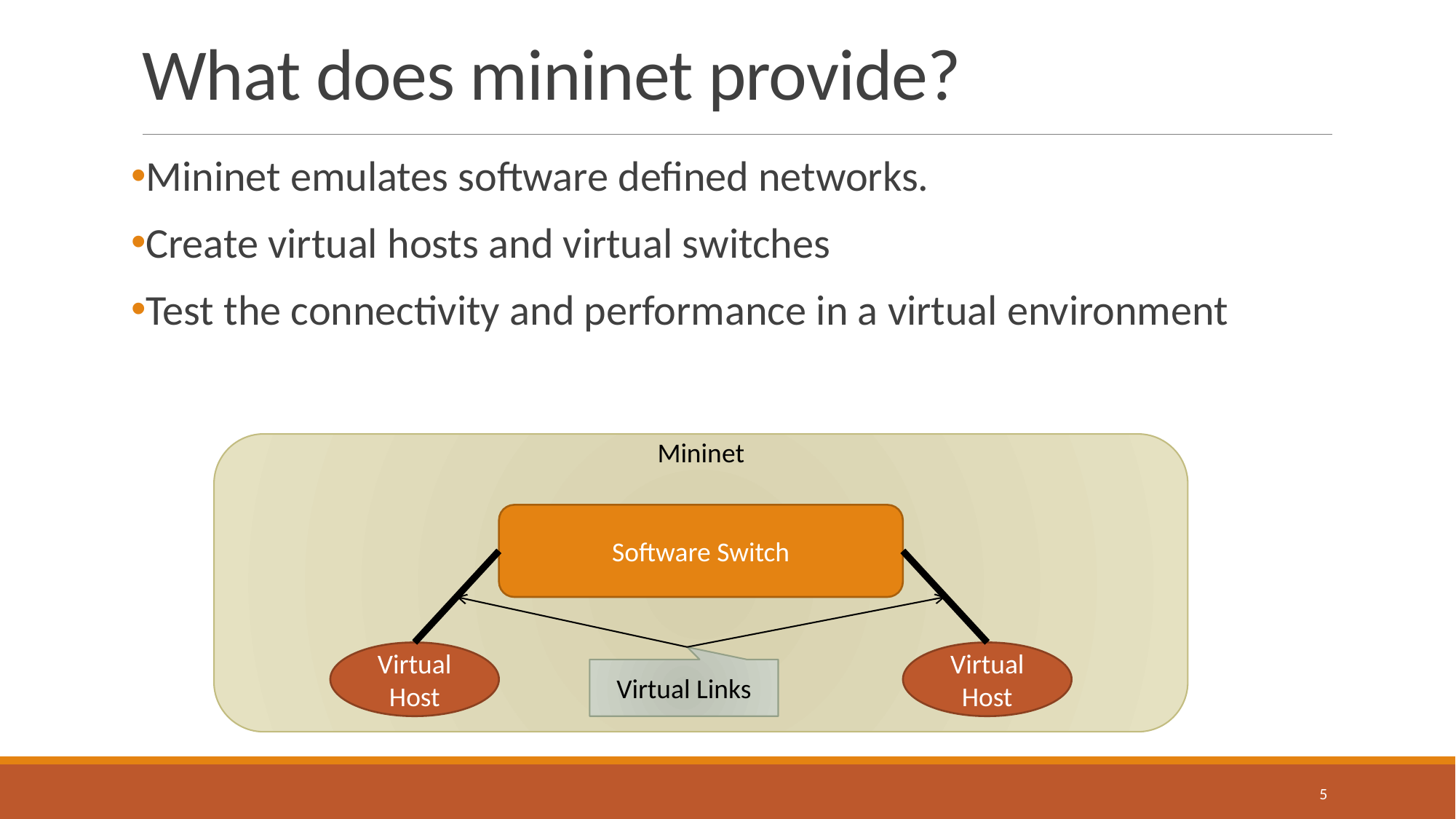

# What does mininet provide?
Mininet emulates software defined networks.
Create virtual hosts and virtual switches
Test the connectivity and performance in a virtual environment
Mininet

Software Switch
Virtual Host
Virtual Host
Virtual Links
5